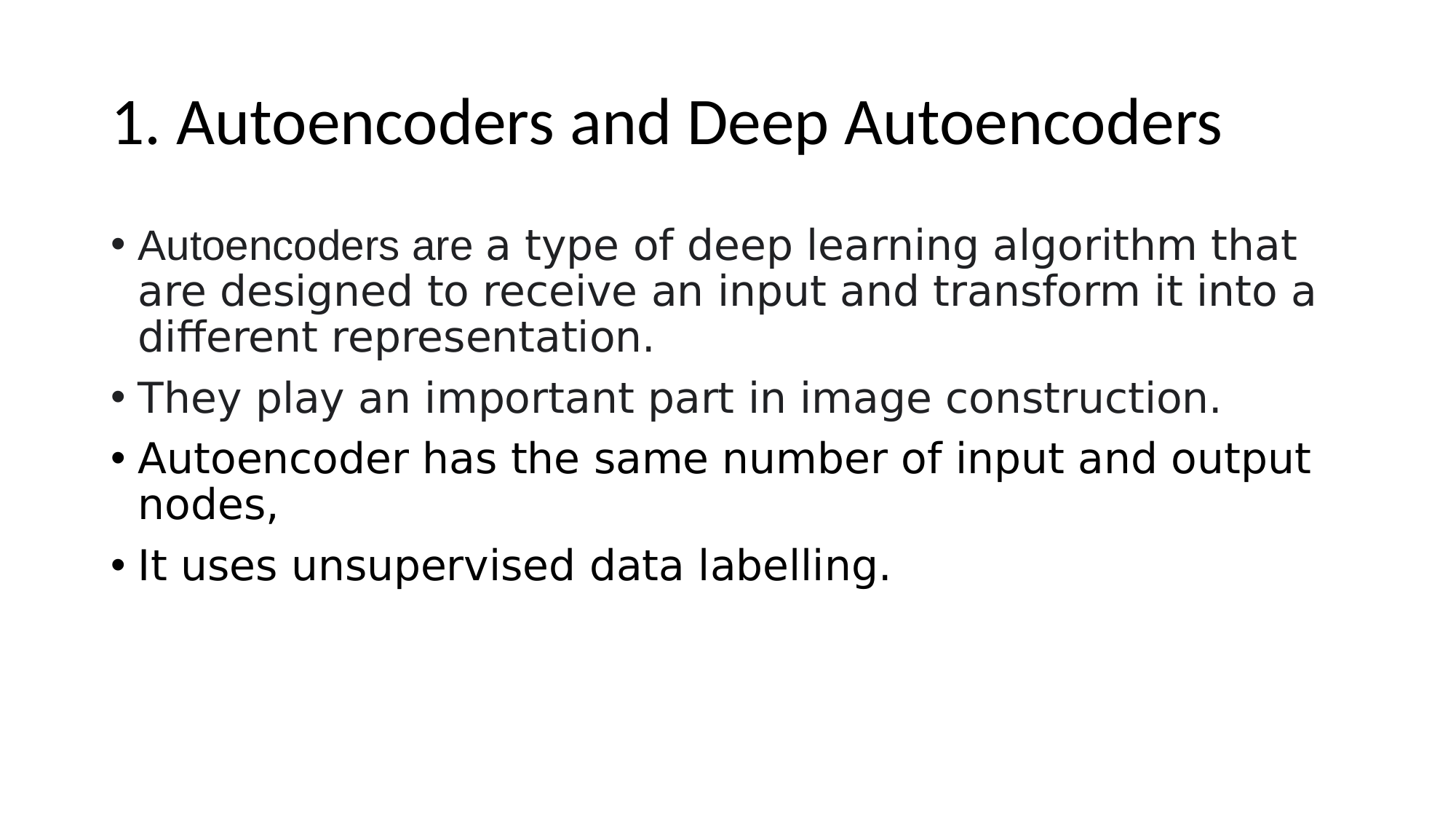

# 1. Autoencoders and Deep Autoencoders
Autoencoders are a type of deep learning algorithm that are designed to receive an input and transform it into a different representation.
They play an important part in image construction.
Autoencoder has the same number of input and output nodes,
It uses unsupervised data labelling.